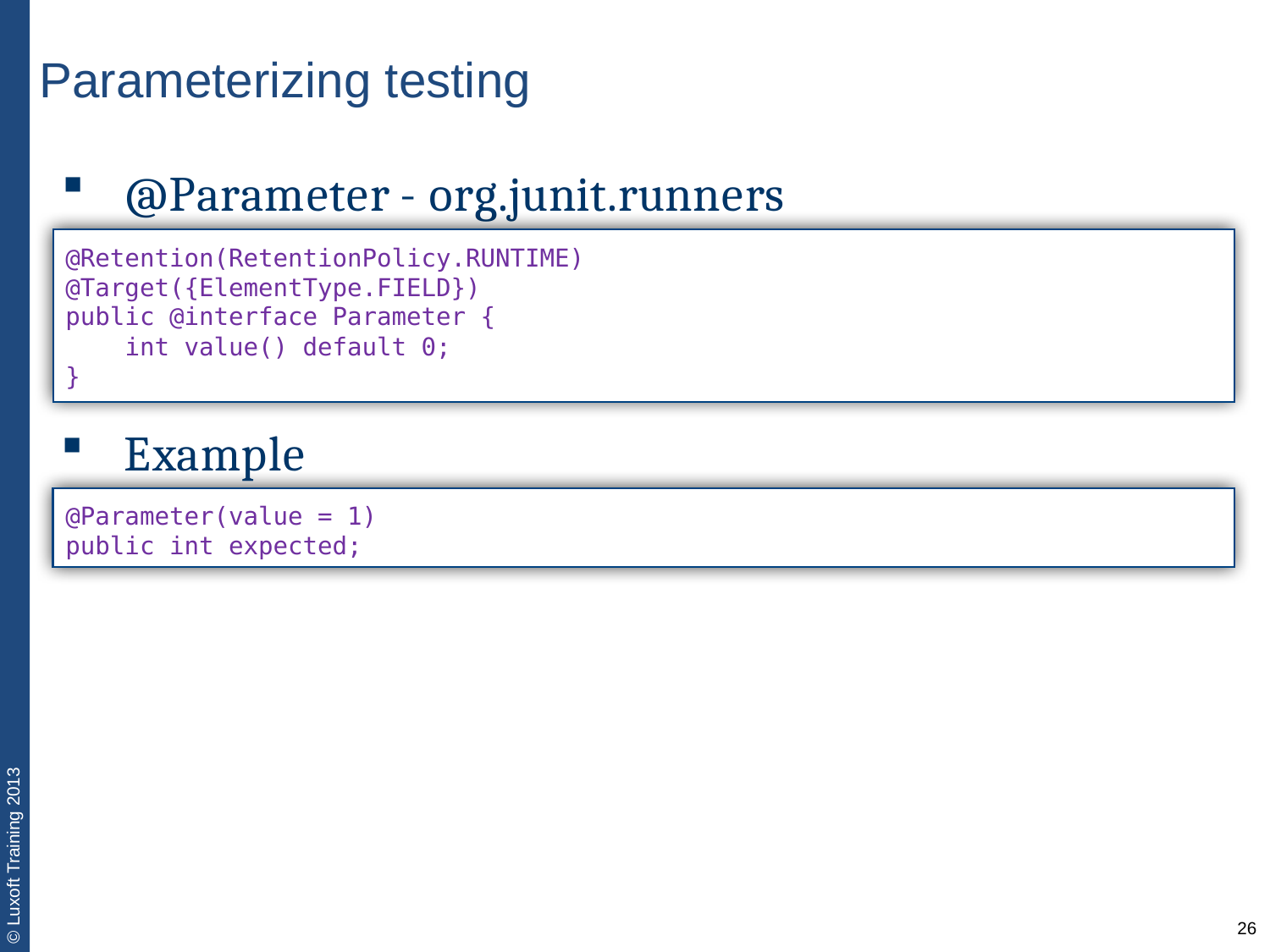

Parameterizing testing

@Parameter - org.junit.runners
@Retention(RetentionPolicy.RUNTIME)
@Target({ElementType.FIELD})
public @interface Parameter {
    int value() default 0;
}
Example
@Parameter(value = 1)
public int expected;
26
|  |
| --- |